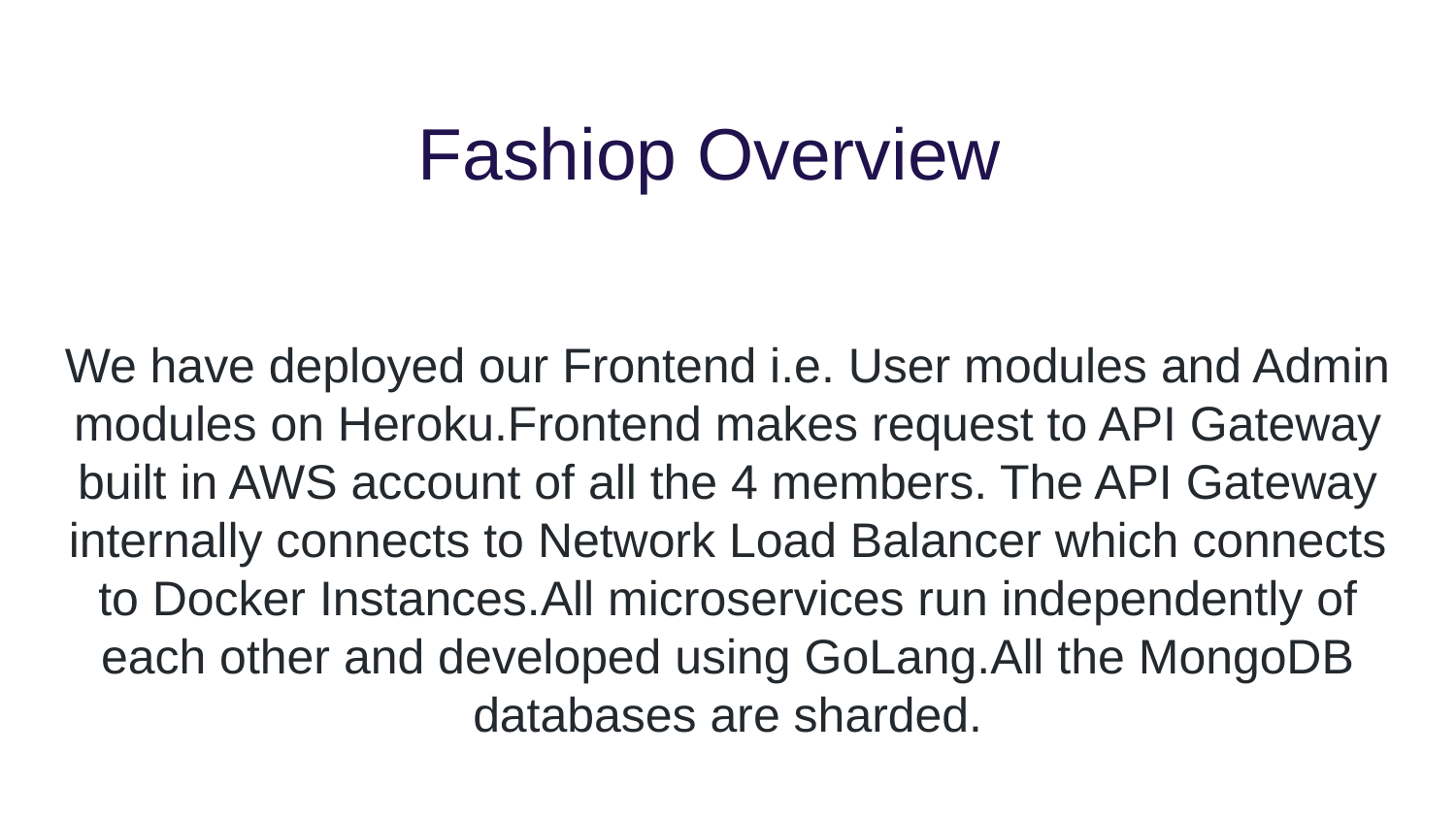

Fashiop Overview
# We have deployed our Frontend i.e. User modules and Admin modules on Heroku.Frontend makes request to API Gateway built in AWS account of all the 4 members. The API Gateway internally connects to Network Load Balancer which connects to Docker Instances.All microservices run independently of each other and developed using GoLang.All the MongoDB databases are sharded.